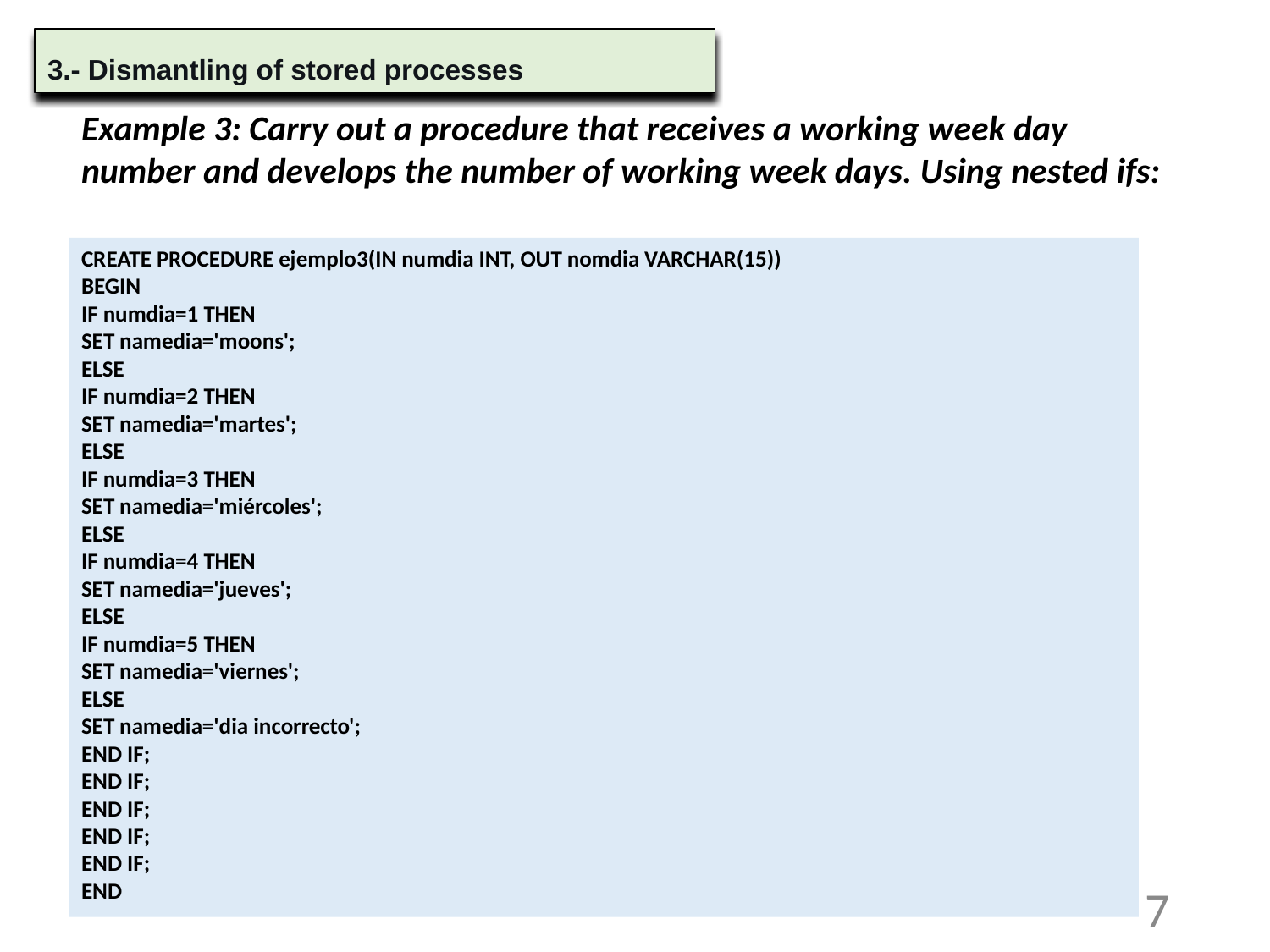

3.- Dismantling of stored processes
Example 3: Carry out a procedure that receives a working week day number and develops the number of working week days. Using nested ifs:
CREATE PROCEDURE ejemplo3(IN numdia INT, OUT nomdia VARCHAR(15))
BEGIN
IF numdia=1 THEN
SET namedia='moons';
ELSE
IF numdia=2 THEN
SET namedia='martes';
ELSE
IF numdia=3 THEN
SET namedia='miércoles';
ELSE
IF numdia=4 THEN
SET namedia='jueves';
ELSE
IF numdia=5 THEN
SET namedia='viernes';
ELSE
SET namedia='dia incorrecto';
END IF;
END IF;
END IF;
END IF;
END IF;
END
7